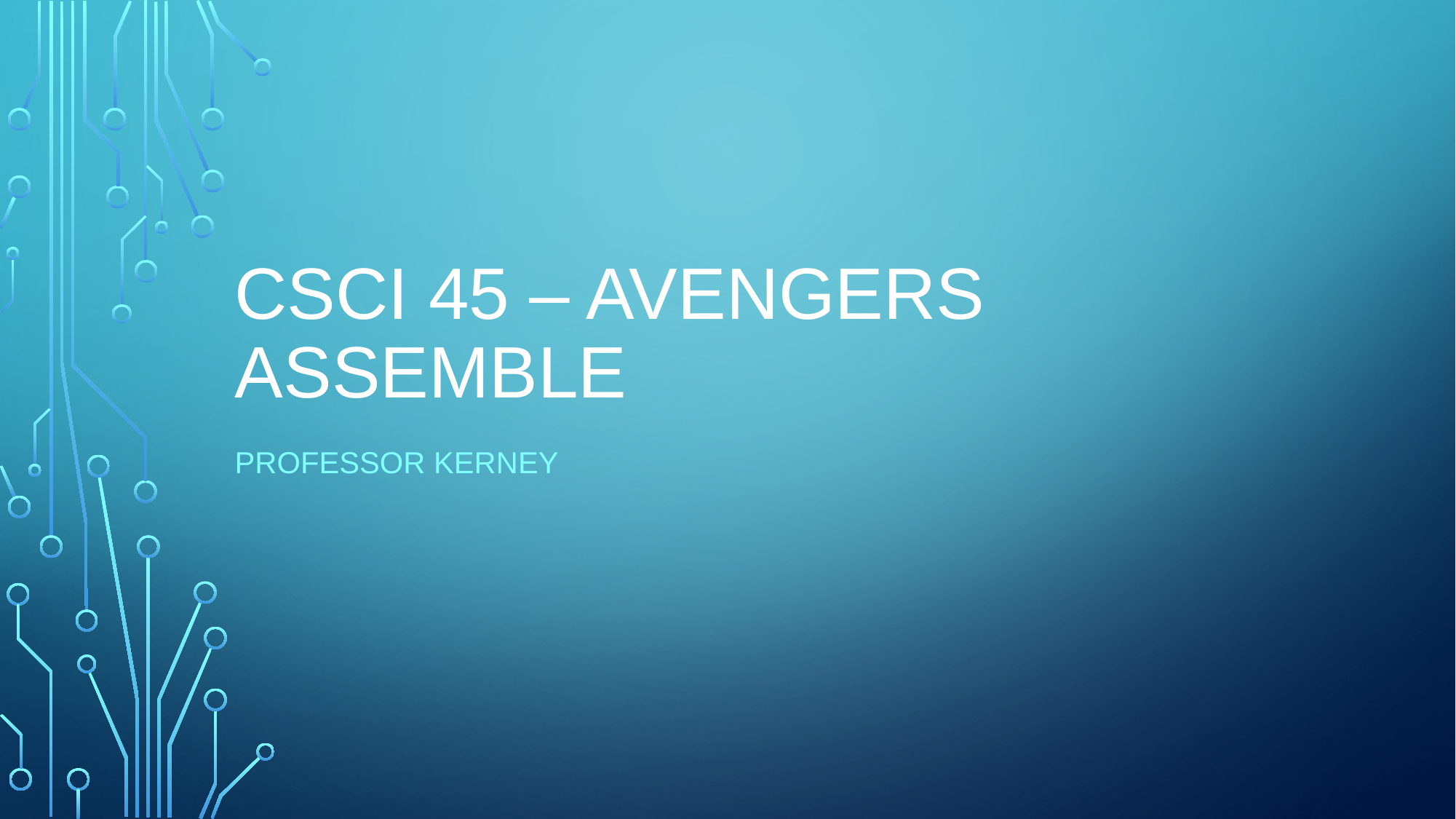

# CSCI 45 – Avengers Assemble
Professor Kerney